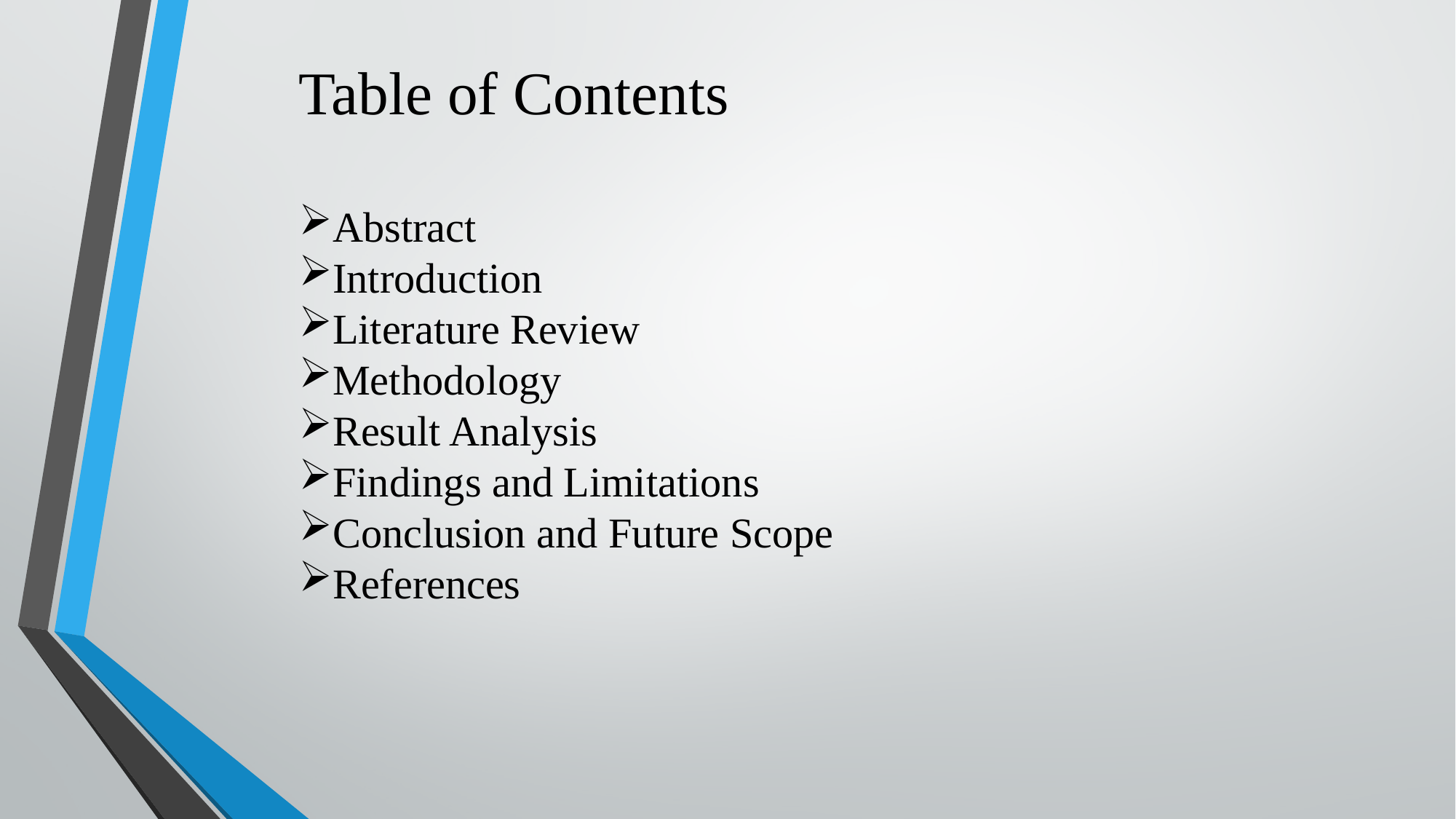

Table of Contents

Abstract
Introduction
Literature Review
Methodology
Result Analysis
Findings and Limitations
Conclusion and Future Scope
References